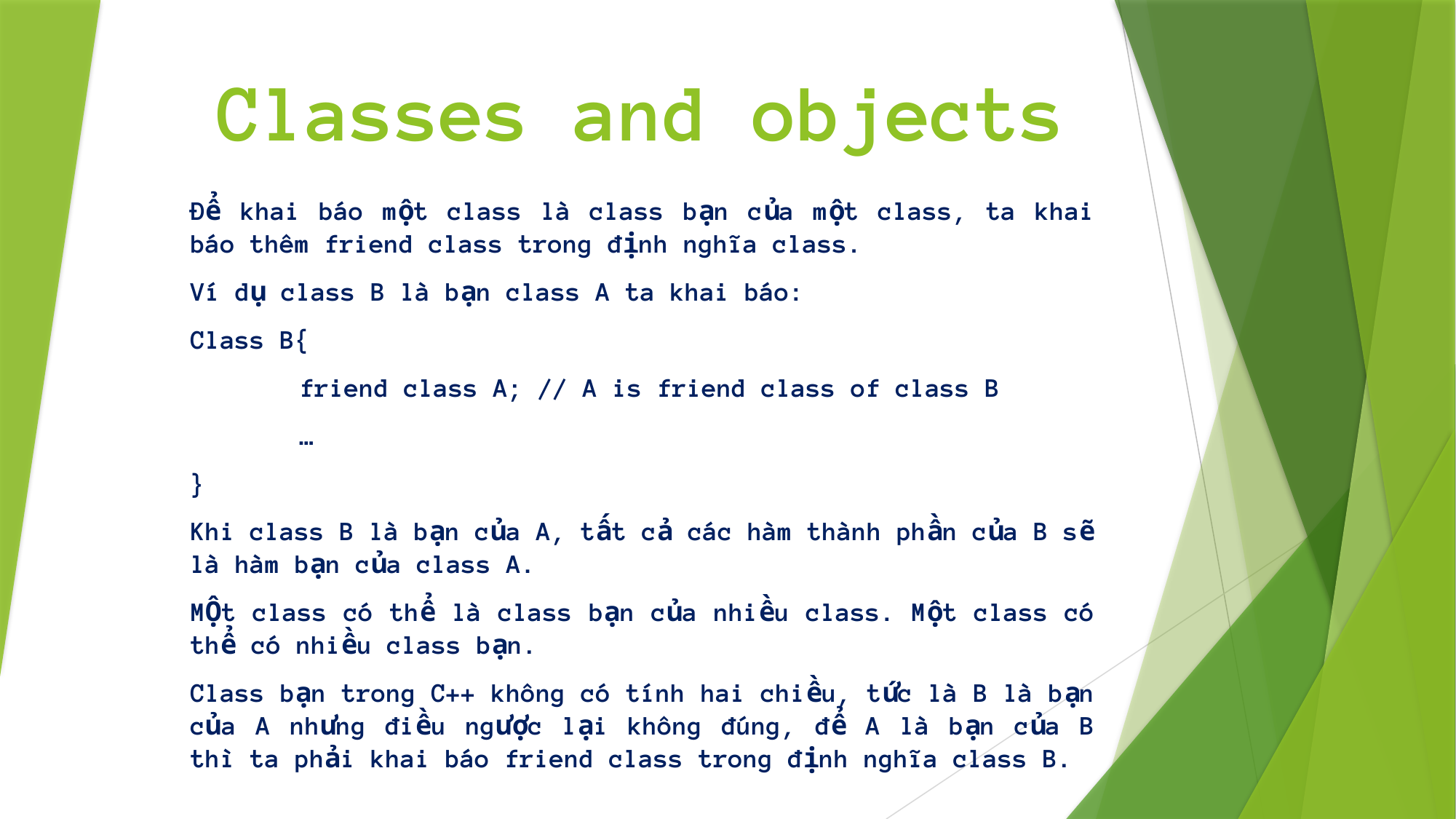

# Classes and objects
Để khai báo một class là class bạn của một class, ta khai báo thêm friend class trong định nghĩa class.
Ví dụ class B là bạn class A ta khai báo:
Class B{
	friend class A; // A is friend class of class B
	…
}
Khi class B là bạn của A, tất cả các hàm thành phần của B sẽ là hàm bạn của class A.
MỘt class có thể là class bạn của nhiều class. Một class có thể có nhiều class bạn.
Class bạn trong C++ không có tính hai chiều, tức là B là bạn của A nhưng điều ngược lại không đúng, để A là bạn của B thì ta phải khai báo friend class trong định nghĩa class B.